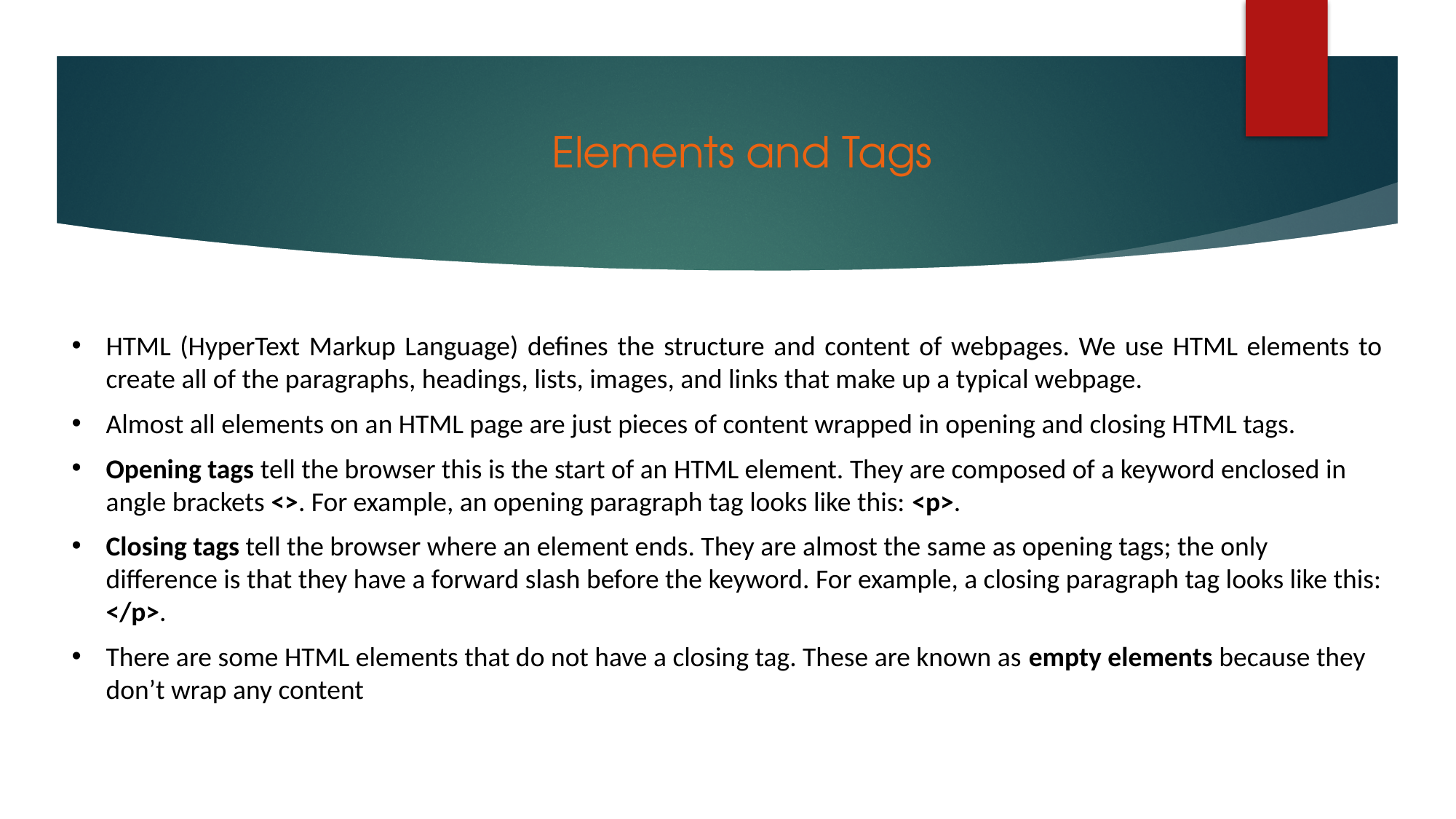

# Elements and Tags
HTML (HyperText Markup Language) defines the structure and content of webpages. We use HTML elements to create all of the paragraphs, headings, lists, images, and links that make up a typical webpage.
Almost all elements on an HTML page are just pieces of content wrapped in opening and closing HTML tags.
Opening tags tell the browser this is the start of an HTML element. They are composed of a keyword enclosed in angle brackets <>. For example, an opening paragraph tag looks like this: <p>.
Closing tags tell the browser where an element ends. They are almost the same as opening tags; the only difference is that they have a forward slash before the keyword. For example, a closing paragraph tag looks like this: </p>.
There are some HTML elements that do not have a closing tag. These are known as empty elements because they don’t wrap any content